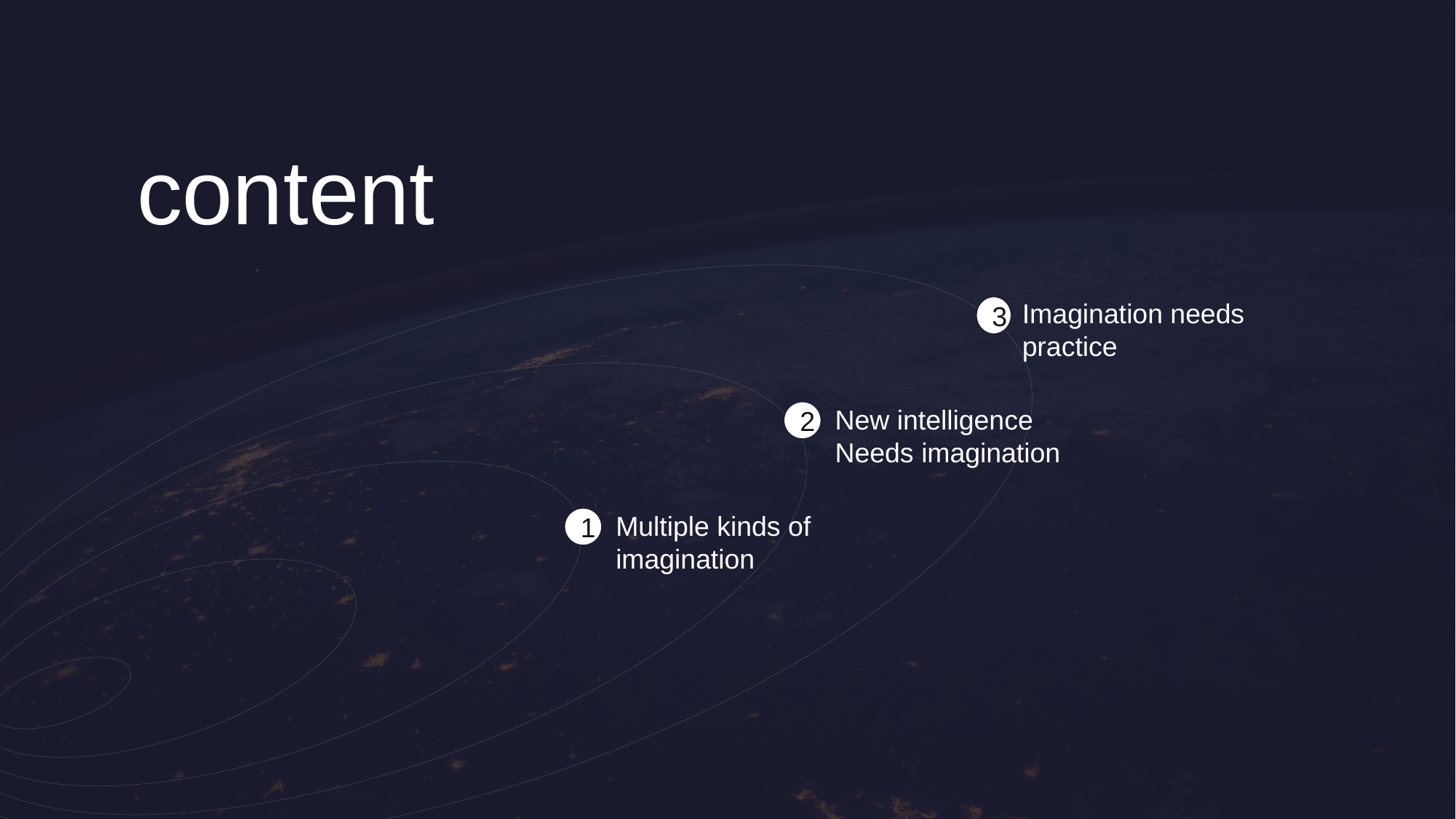

content
Imagination needs practice
3

New intelligence
Needs imagination
2
Multiple kinds of imagination
1